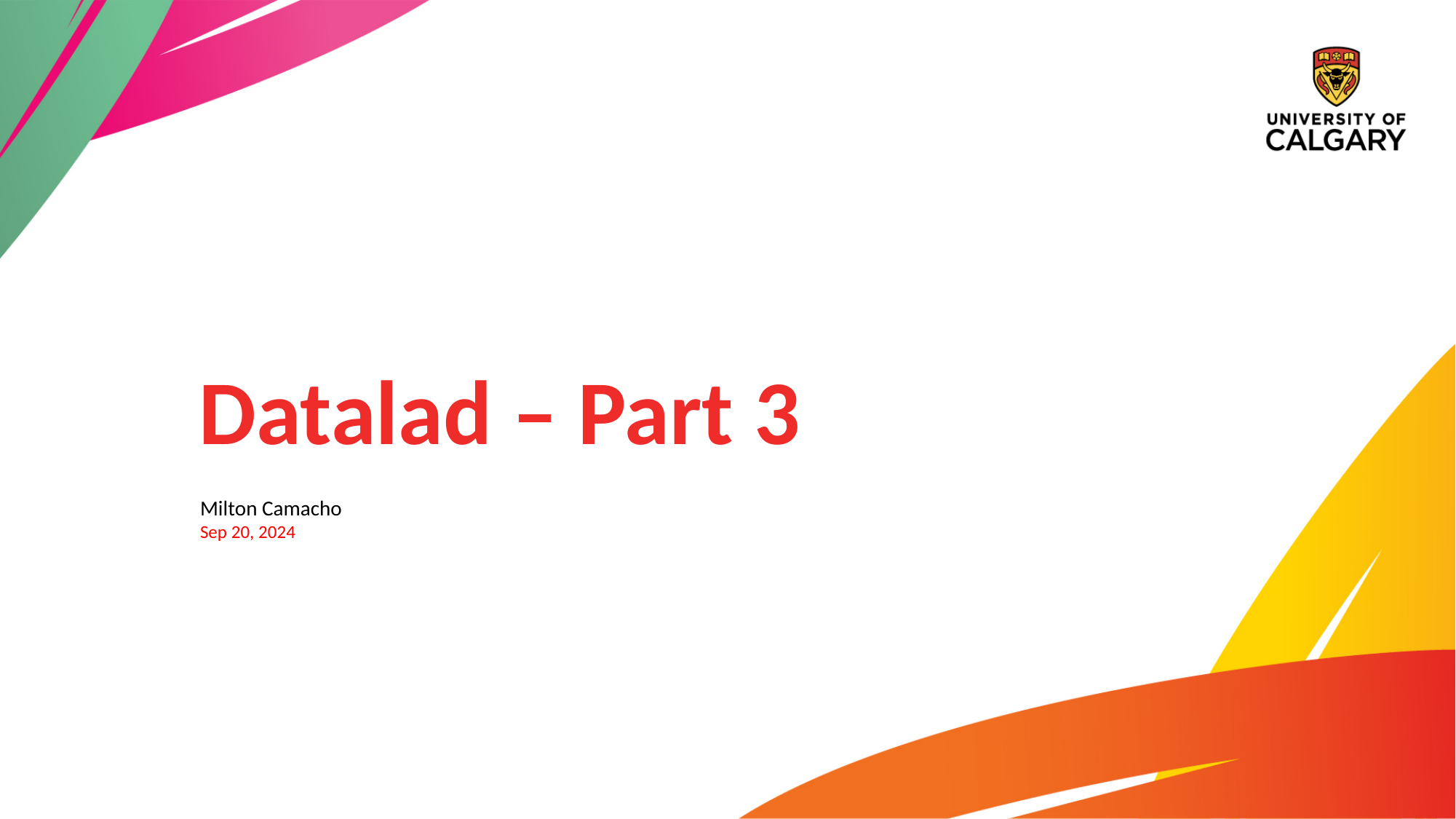

Datalad – Part 3
Milton Camacho
Sep 20, 2024